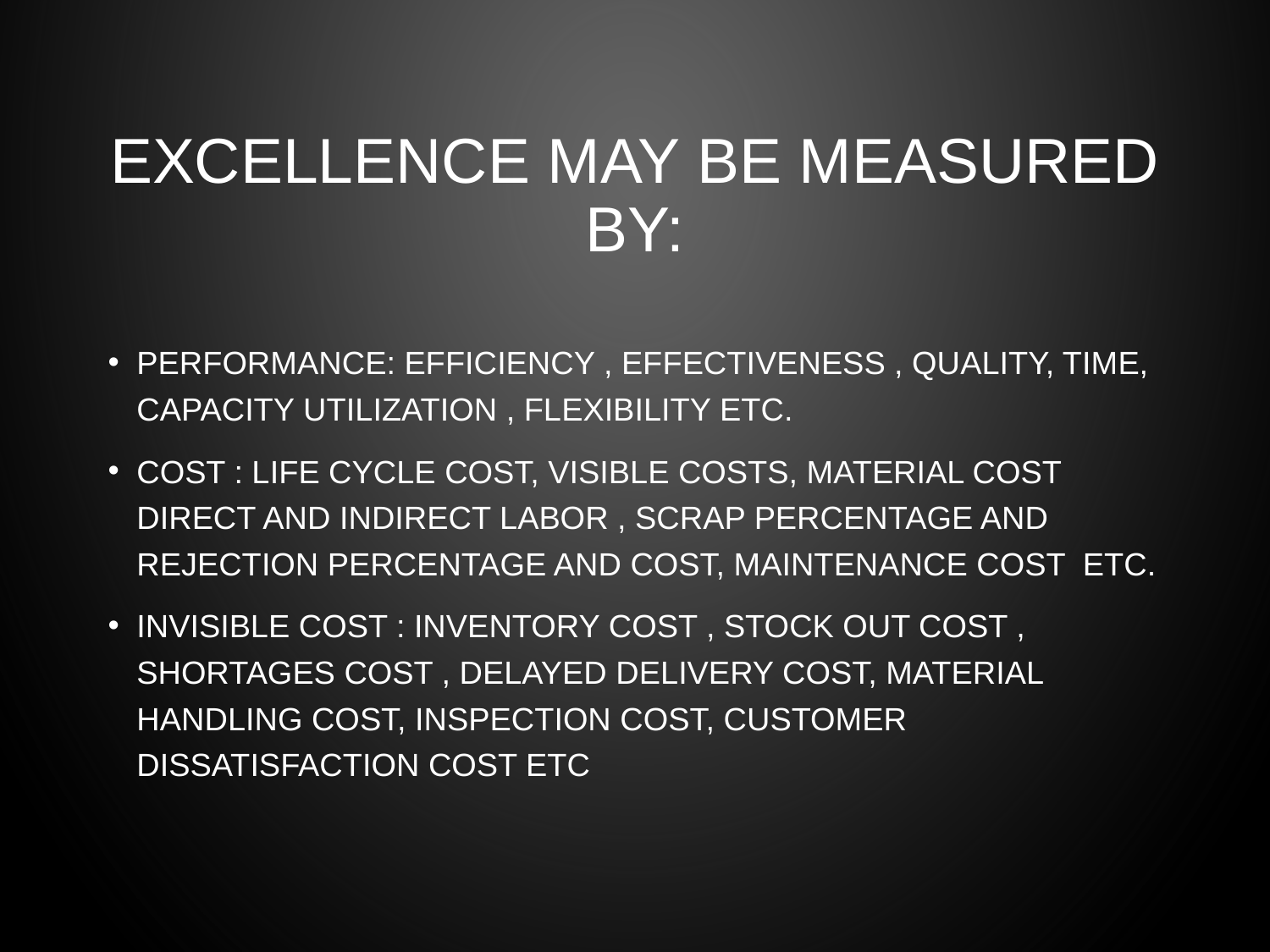

# Excellence may be measured by:
Performance: Efficiency , Effectiveness , Quality, Time, Capacity utilization , Flexibility etc.
Cost : Life cycle cost, visible costs, Material cost direct and indirect labor , Scrap percentage and rejection percentage and cost, maintenance cost  etc.
Invisible cost : Inventory cost , stock out cost , shortages cost , delayed delivery cost, Material handling cost, Inspection cost, Customer dissatisfaction cost etc